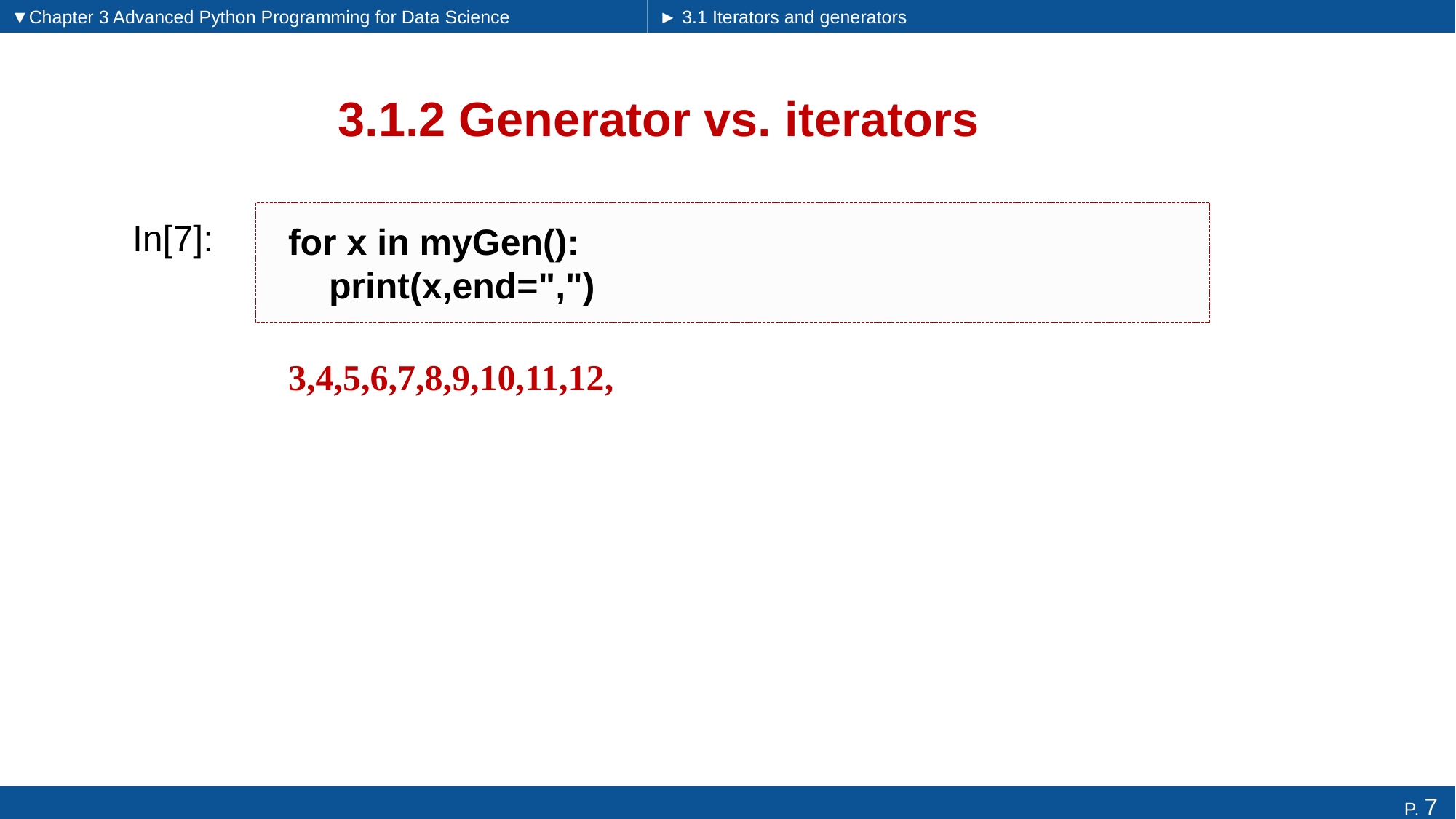

▼Chapter 3 Advanced Python Programming for Data Science
► 3.1 Iterators and generators
# 3.1.2 Generator vs. iterators
for x in myGen():
    print(x,end=",")
In[7]:
3,4,5,6,7,8,9,10,11,12,